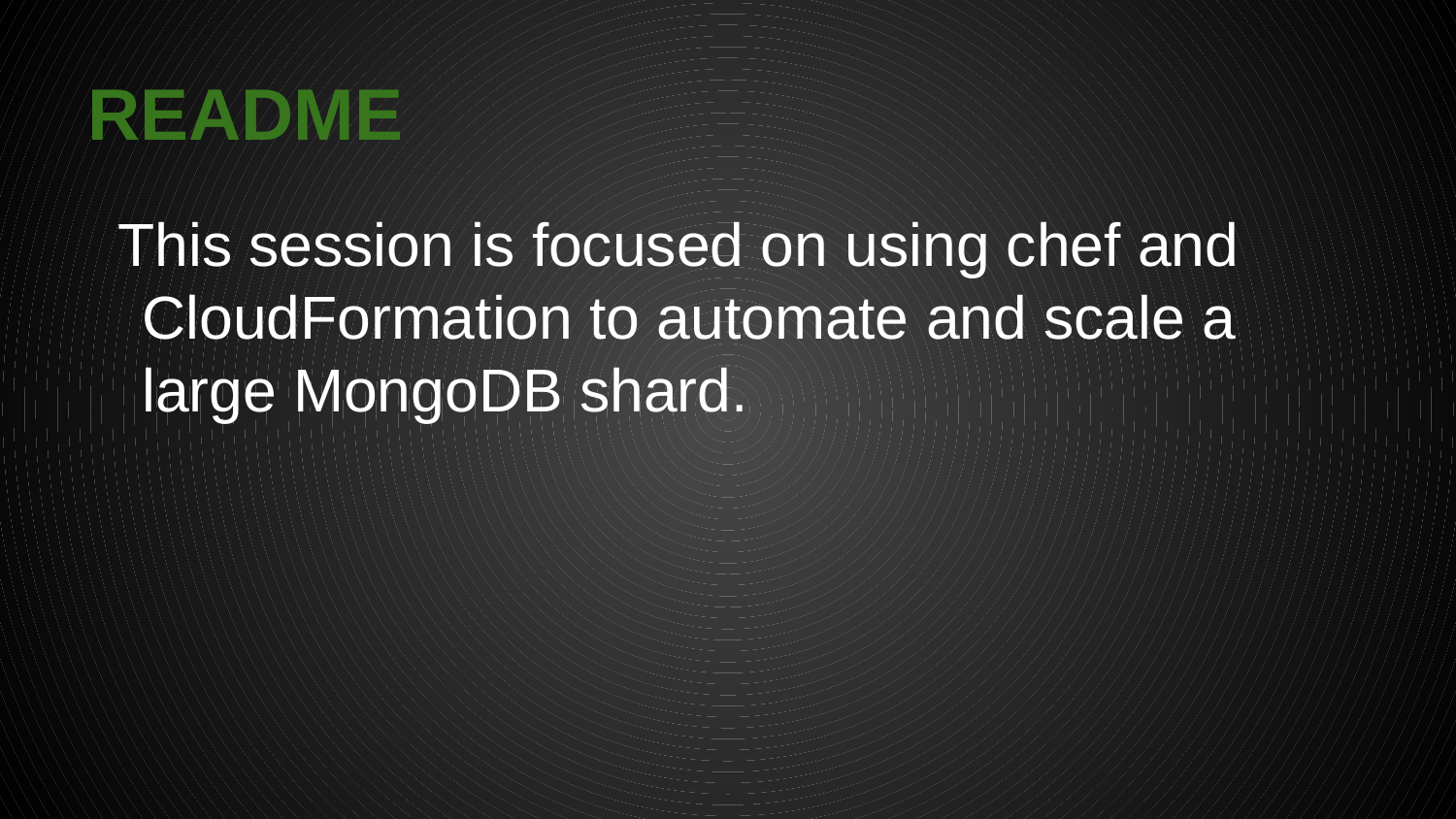

# README
This session is focused on using chef and CloudFormation to automate and scale a large MongoDB shard.